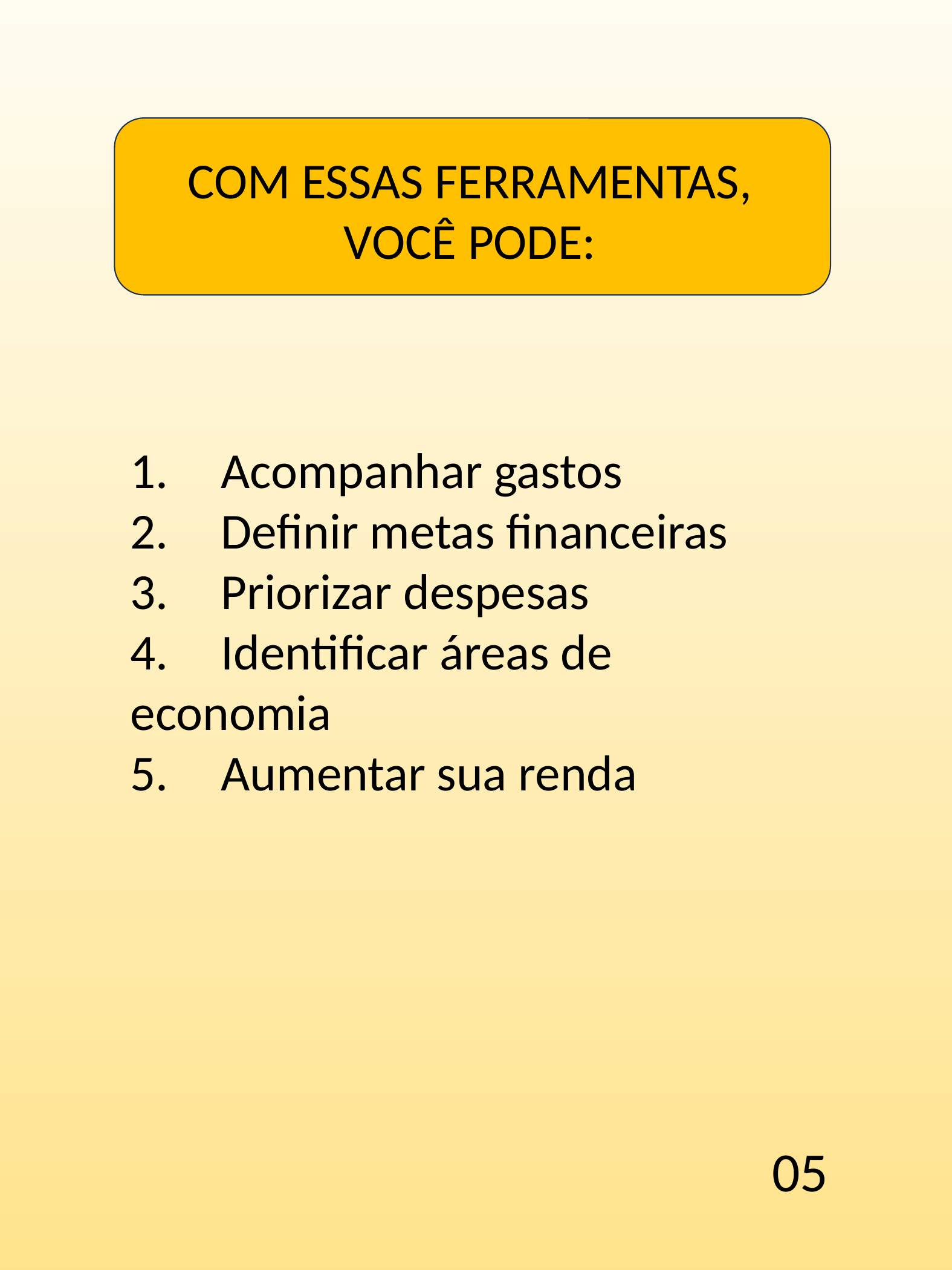

COM ESSAS FERRAMENTAS, VOCÊ PODE:
1.	Acompanhar gastos
2.	Definir metas financeiras
3.	Priorizar despesas
4.	Identificar áreas de economia
5.	Aumentar sua renda

05